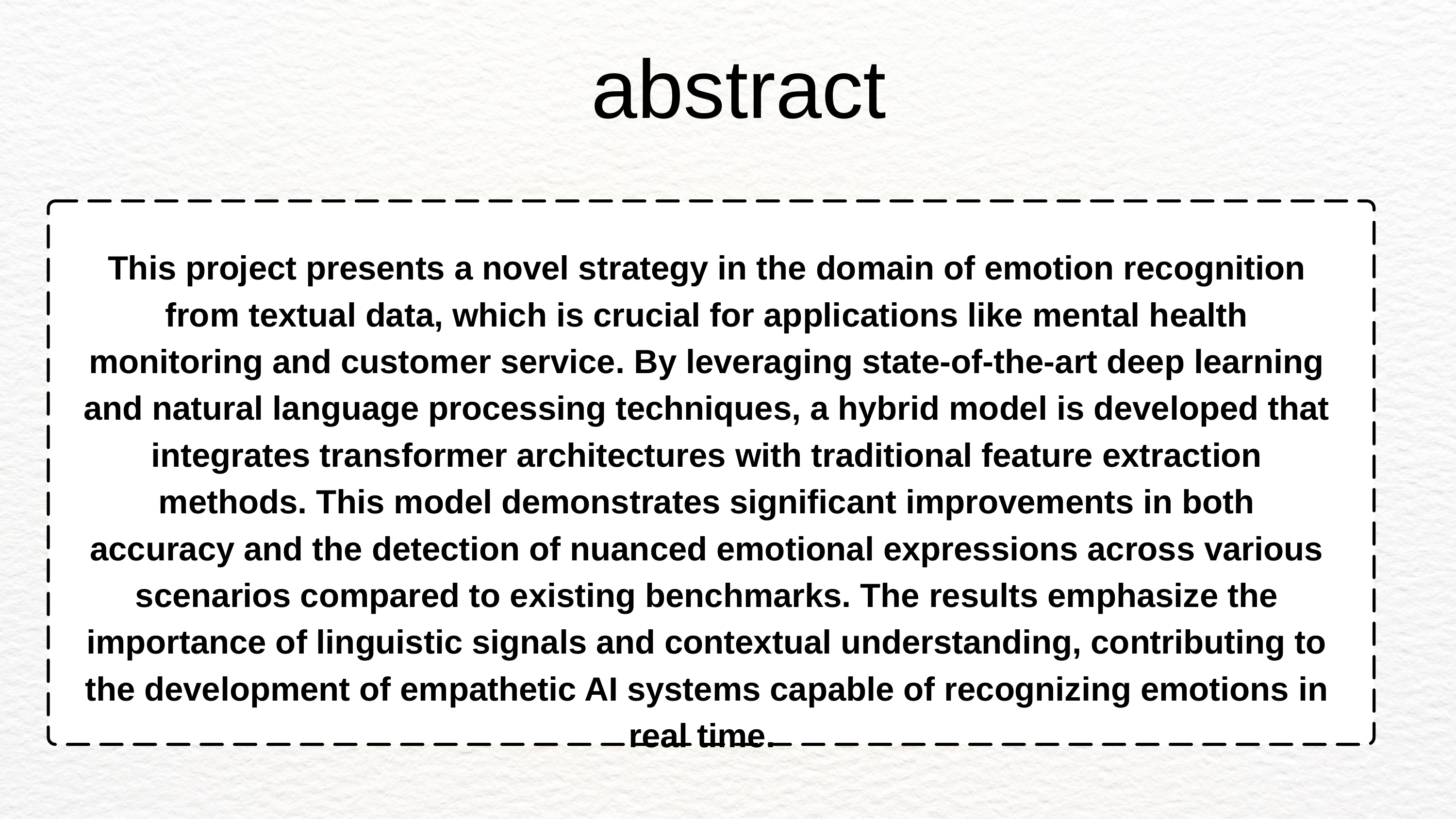

abstract

This project presents a novel strategy in the domain of emotion recognition from textual data, which is crucial for applications like mental health monitoring and customer service. By leveraging state-of-the-art deep learning and natural language processing techniques, a hybrid model is developed that integrates transformer architectures with traditional feature extraction methods. This model demonstrates significant improvements in both accuracy and the detection of nuanced emotional expressions across various scenarios compared to existing benchmarks. The results emphasize the importance of linguistic signals and contextual understanding, contributing to the development of empathetic AI systems capable of recognizing emotions in real time.